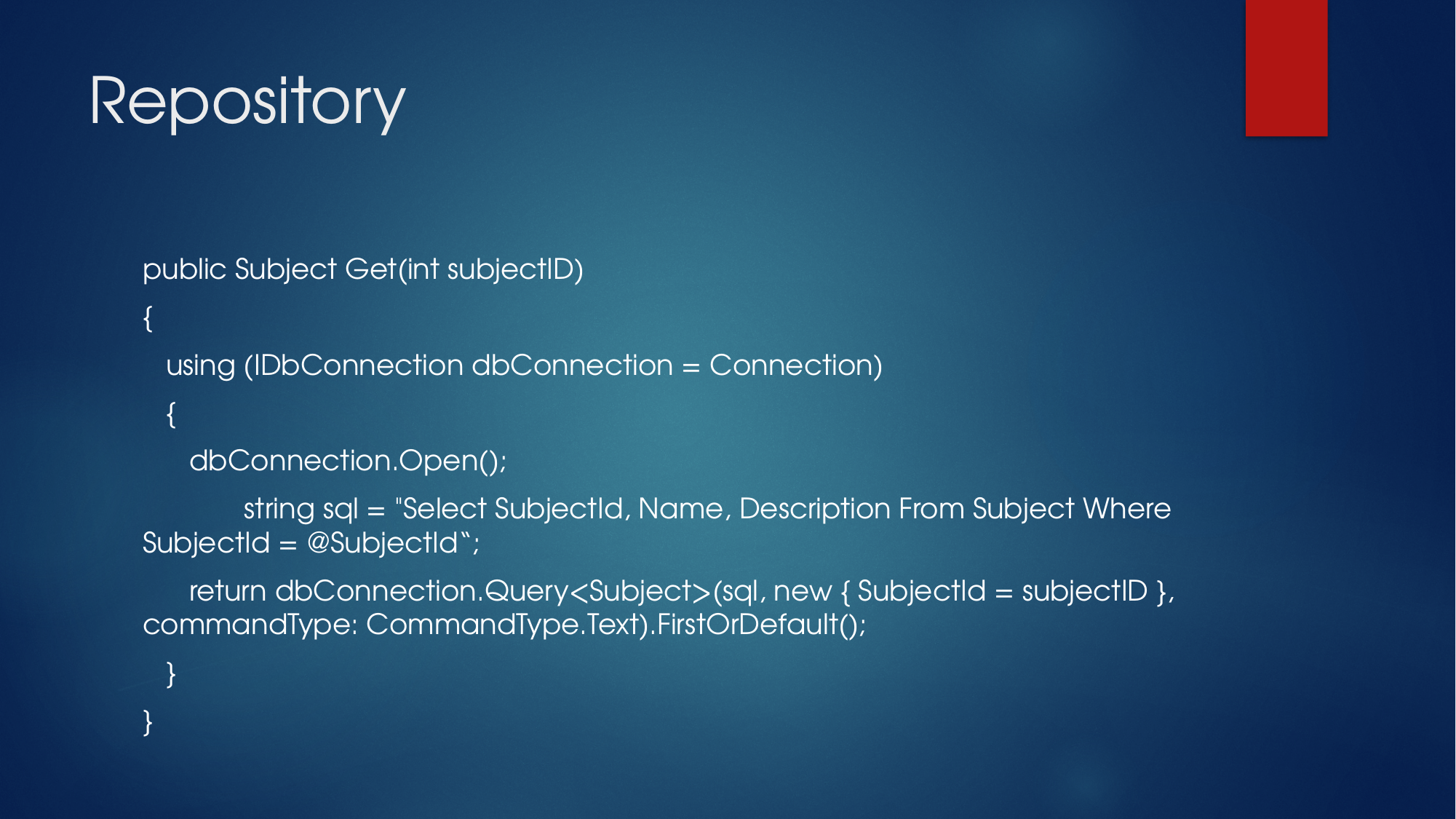

# Repository
public Subject Get(int subjectID)
{
   using (IDbConnection dbConnection = Connection)
   {
      dbConnection.Open();
	string sql = "Select SubjectId, Name, Description From Subject Where SubjectId = @SubjectId“;
      return dbConnection.Query<Subject>(sql, new { SubjectId = subjectID }, commandType: CommandType.Text).FirstOrDefault();
   }
}